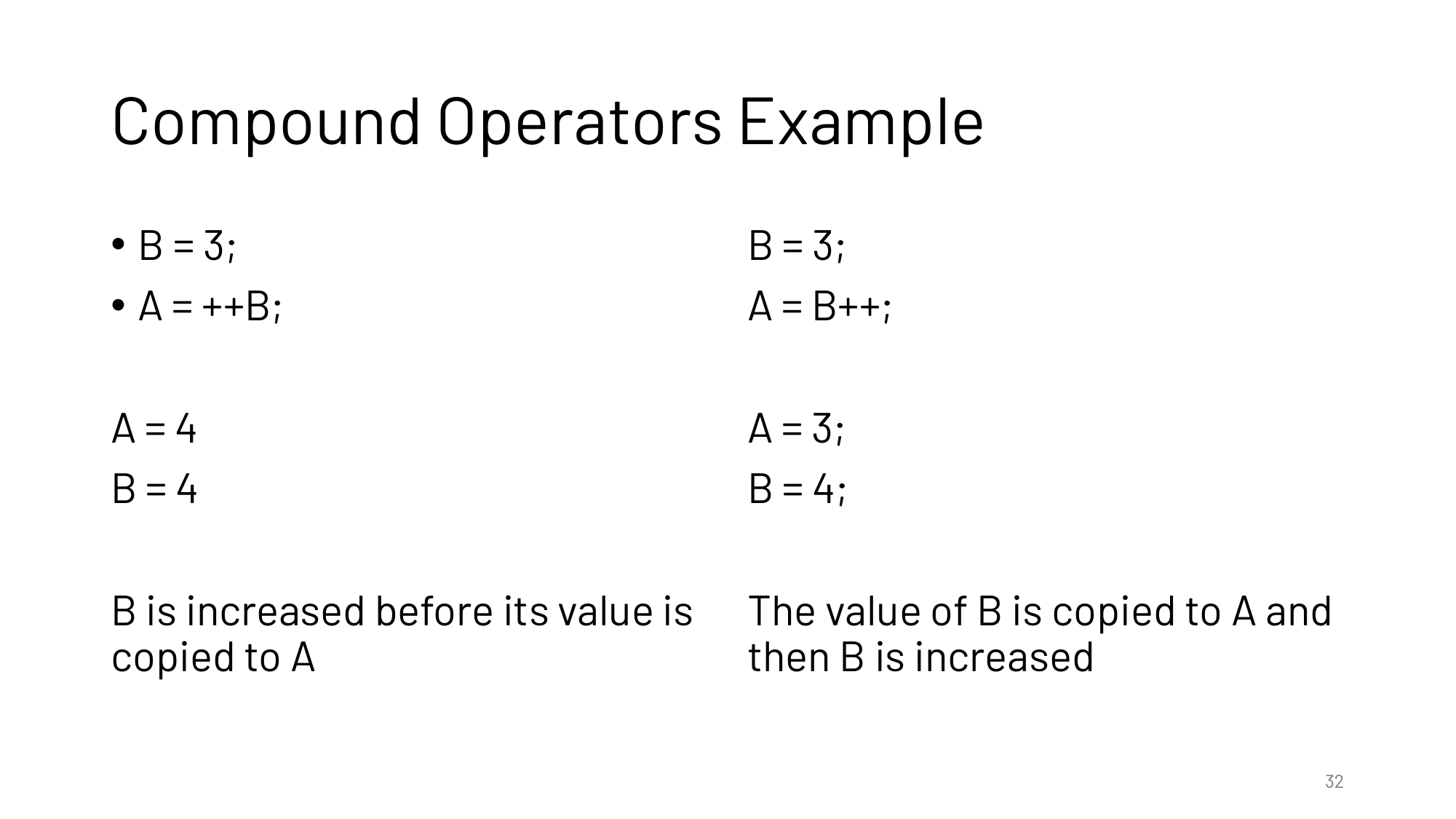

# Compound Operators Example
B = 3;
A = ++B;

A = 4
B = 4

B is increased before its value is copied to A
B = 3;
A = B++;

A = 3;
B = 4;

The value of B is copied to A and then B is increased
32